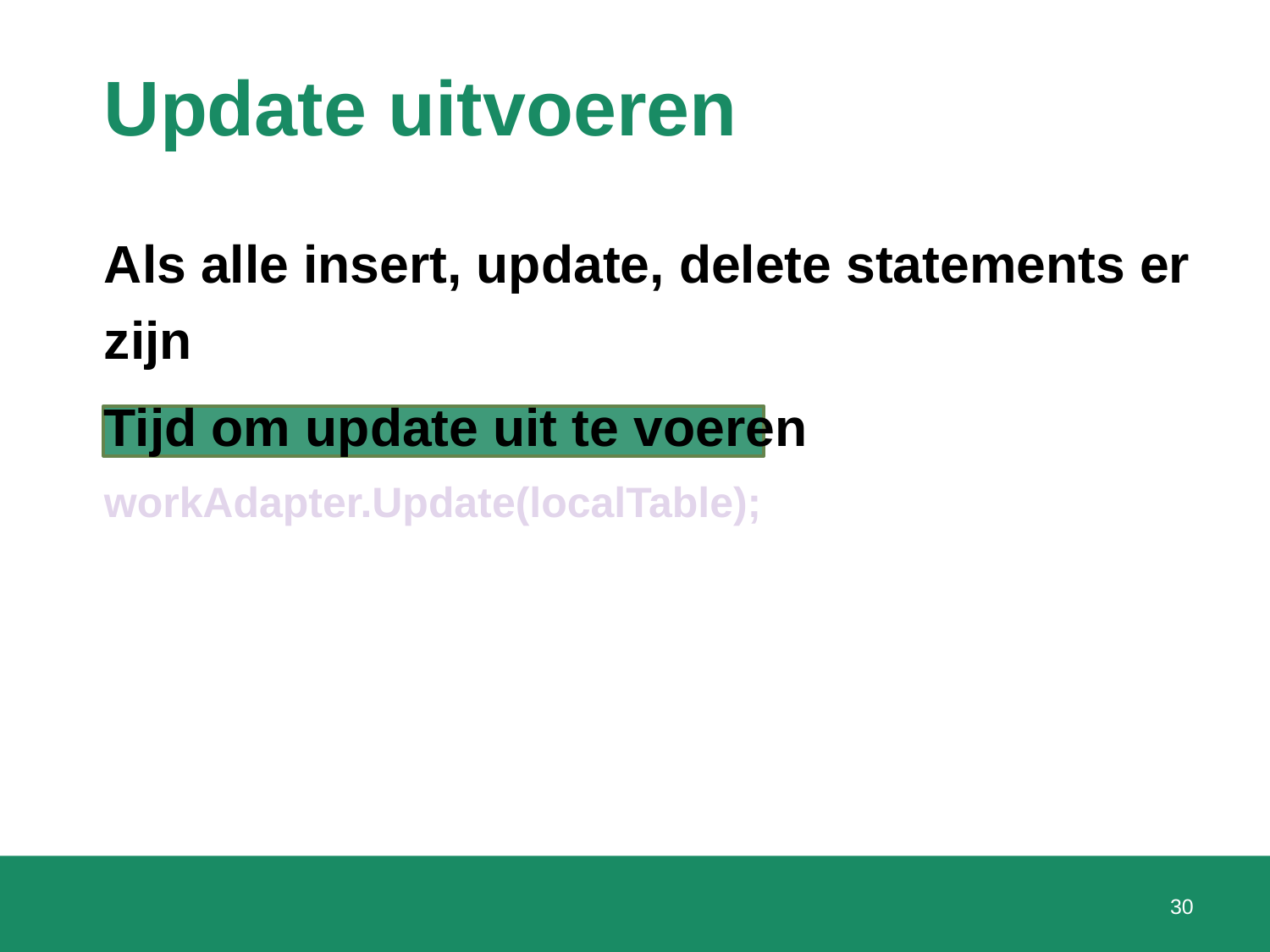

# Update uitvoeren
Als alle insert, update, delete statements er zijn
Tijd om update uit te voeren
workAdapter.Update(localTable);

30